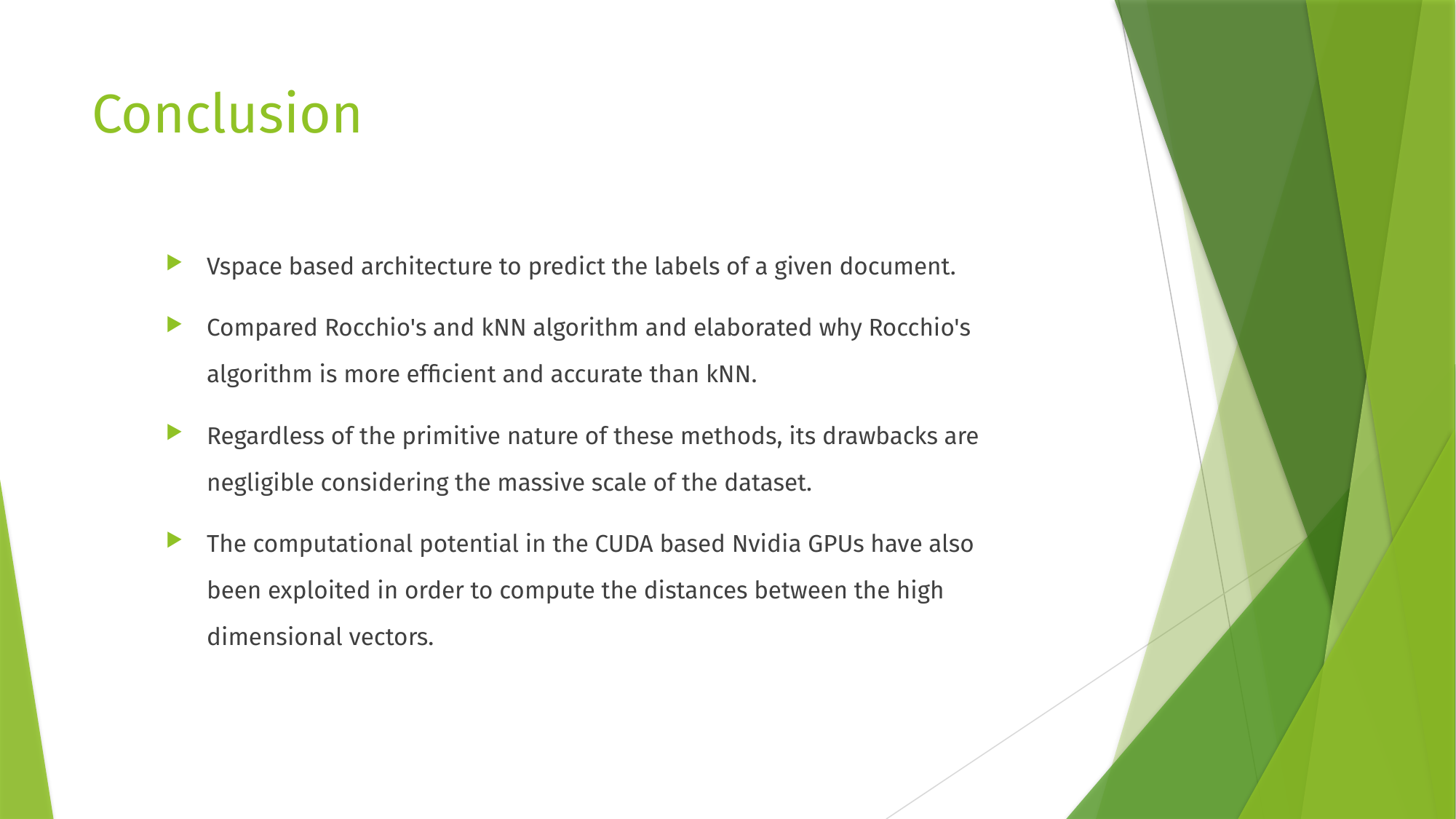

# Conclusion
Vspace based architecture to predict the labels of a given document.
Compared Rocchio's and kNN algorithm and elaborated why Rocchio's algorithm is more efficient and accurate than kNN.
Regardless of the primitive nature of these methods, its drawbacks are negligible considering the massive scale of the dataset.
The computational potential in the CUDA based Nvidia GPUs have also been exploited in order to compute the distances between the high dimensional vectors.